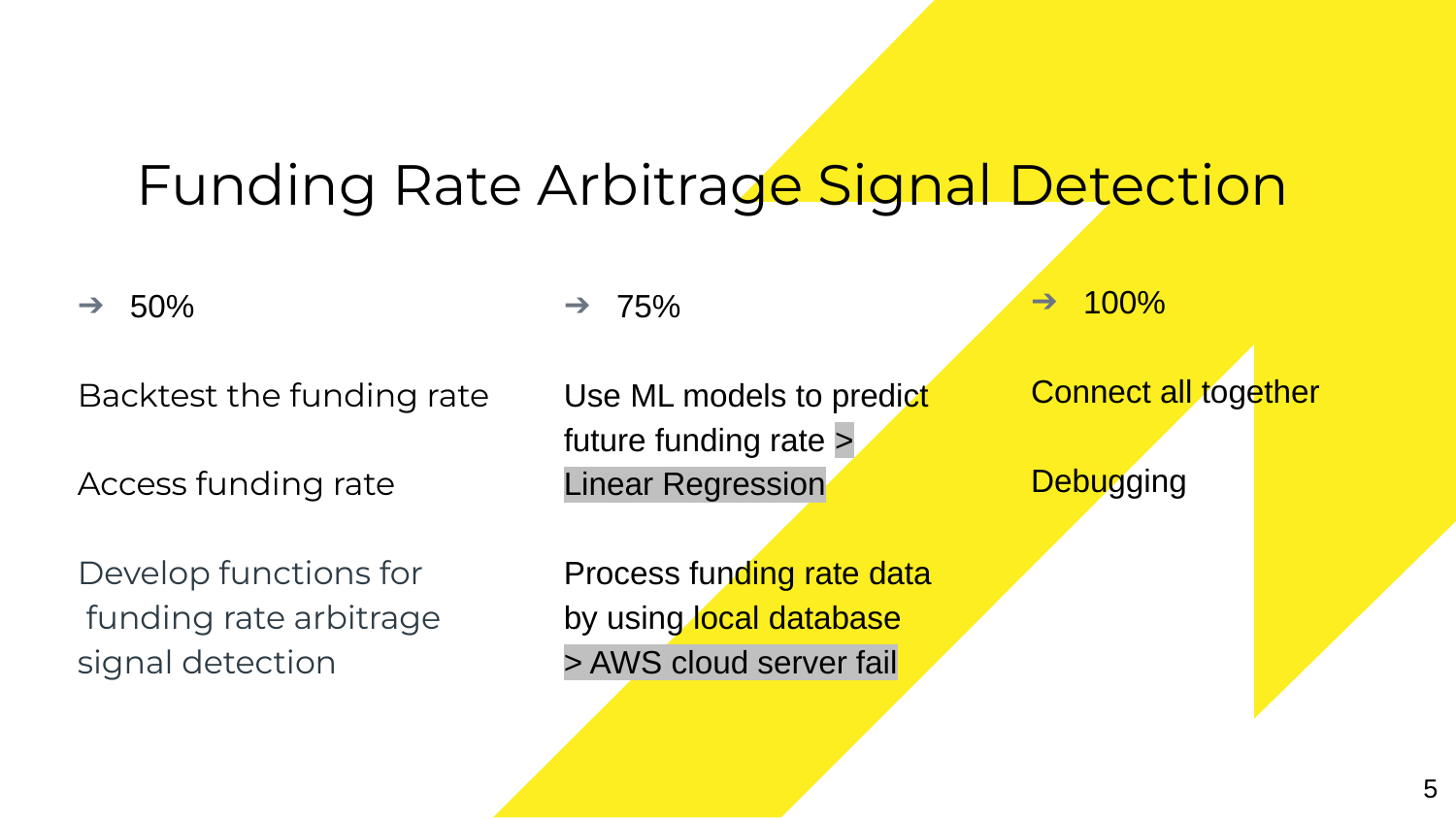

# Funding Rate Arbitrage Signal Detection
100%

Connect all together

Debugging
50%

Backtest the funding rate

Access funding rate

Develop functions for  funding rate arbitrage signal detection
75%

Use ML models to predict future funding rate > Linear Regression

Process funding rate data by using local database
> AWS cloud server fail
5